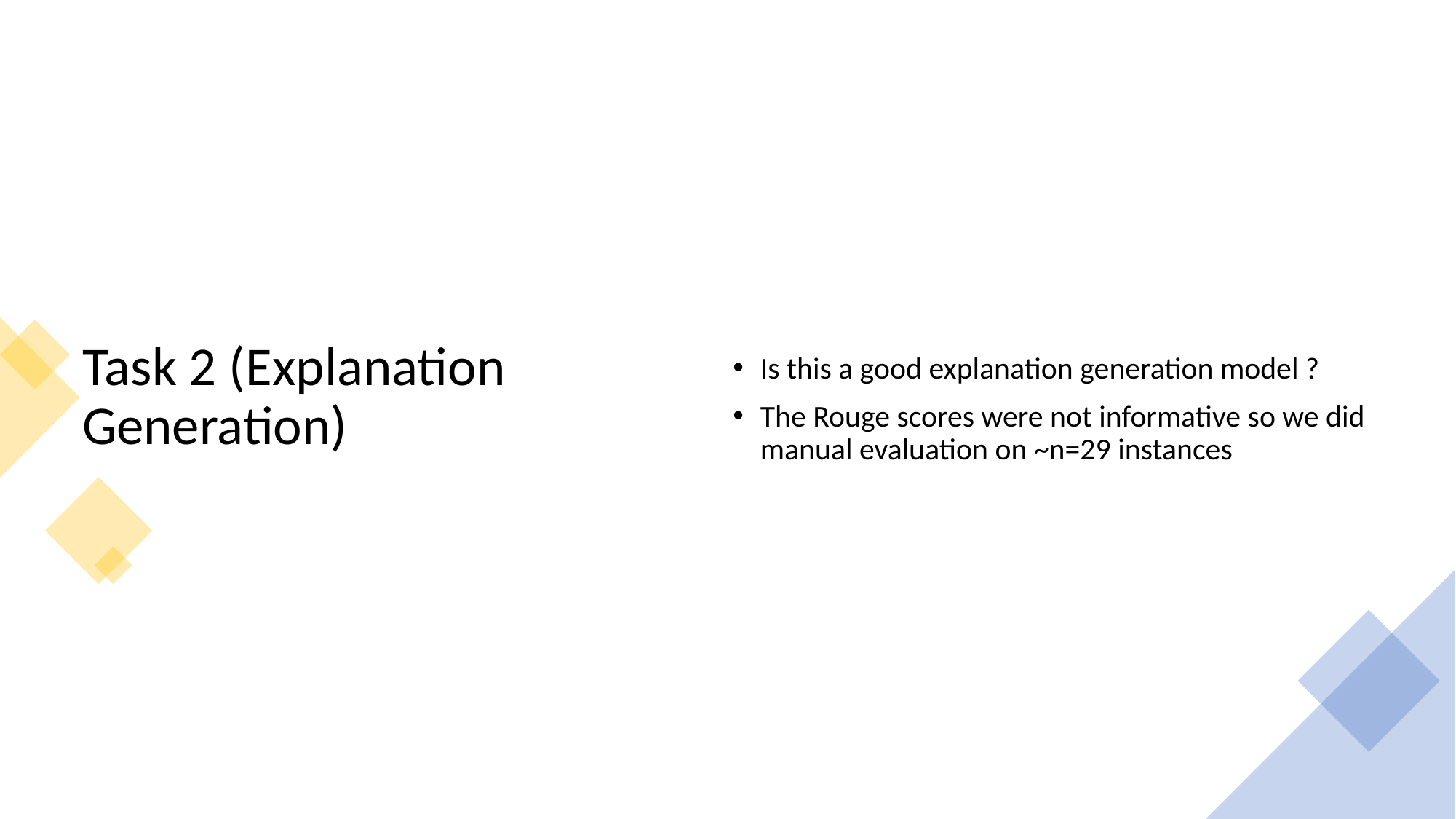

# Task 2 (Explanation Generation)
Is this a good explanation generation model ?
The Rouge scores were not informative so we did manual evaluation on ~n=29 instances